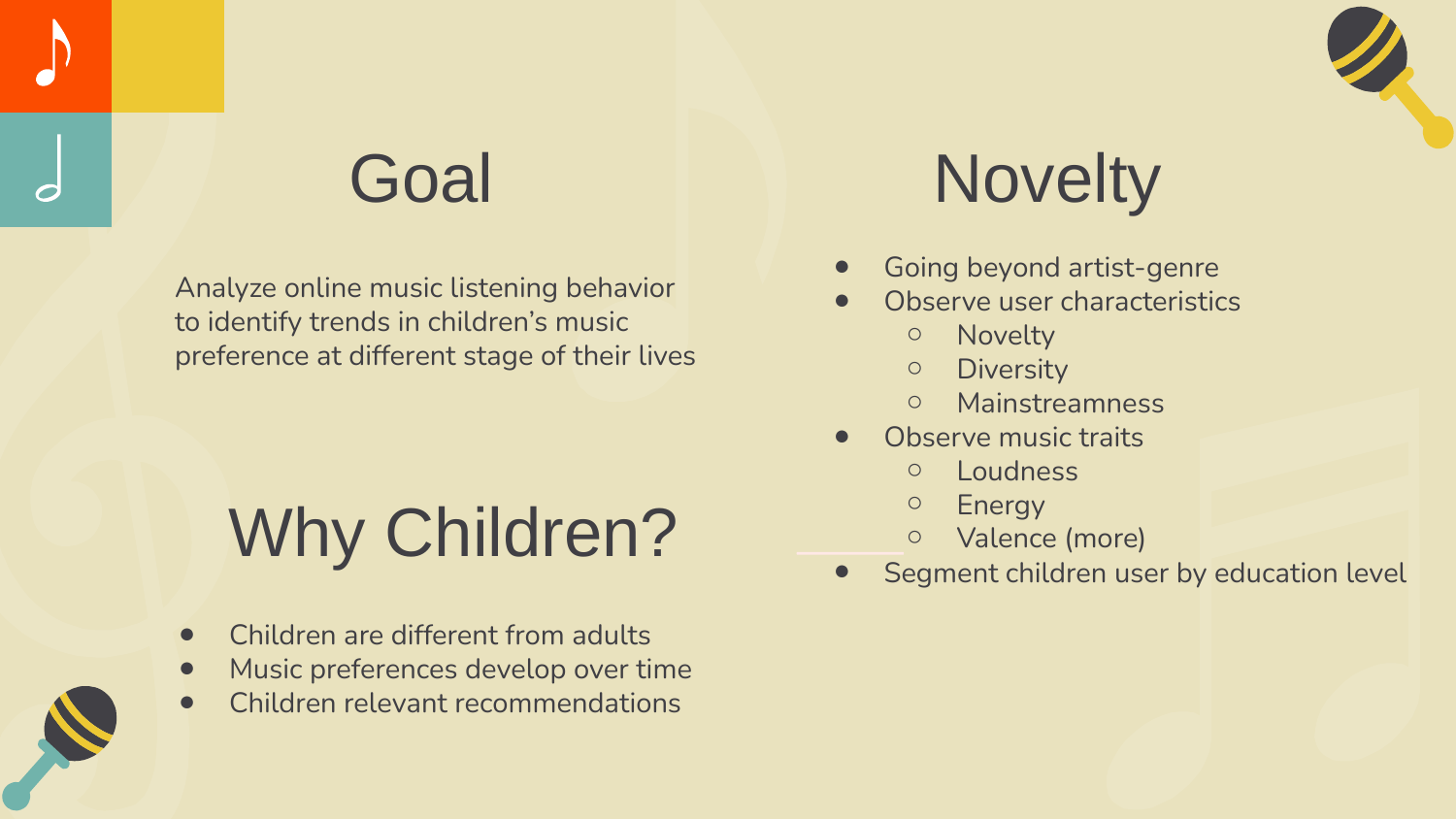

Goal
Novelty
Analyze online music listening behavior to identify trends in children’s music preference at different stage of their lives
Going beyond artist-genre
Observe user characteristics
Novelty
Diversity
Mainstreamness
Observe music traits
Loudness
Energy
Valence (more)
Segment children user by education level
# Why Children?

Children are different from adults
Music preferences develop over time
Children relevant recommendations